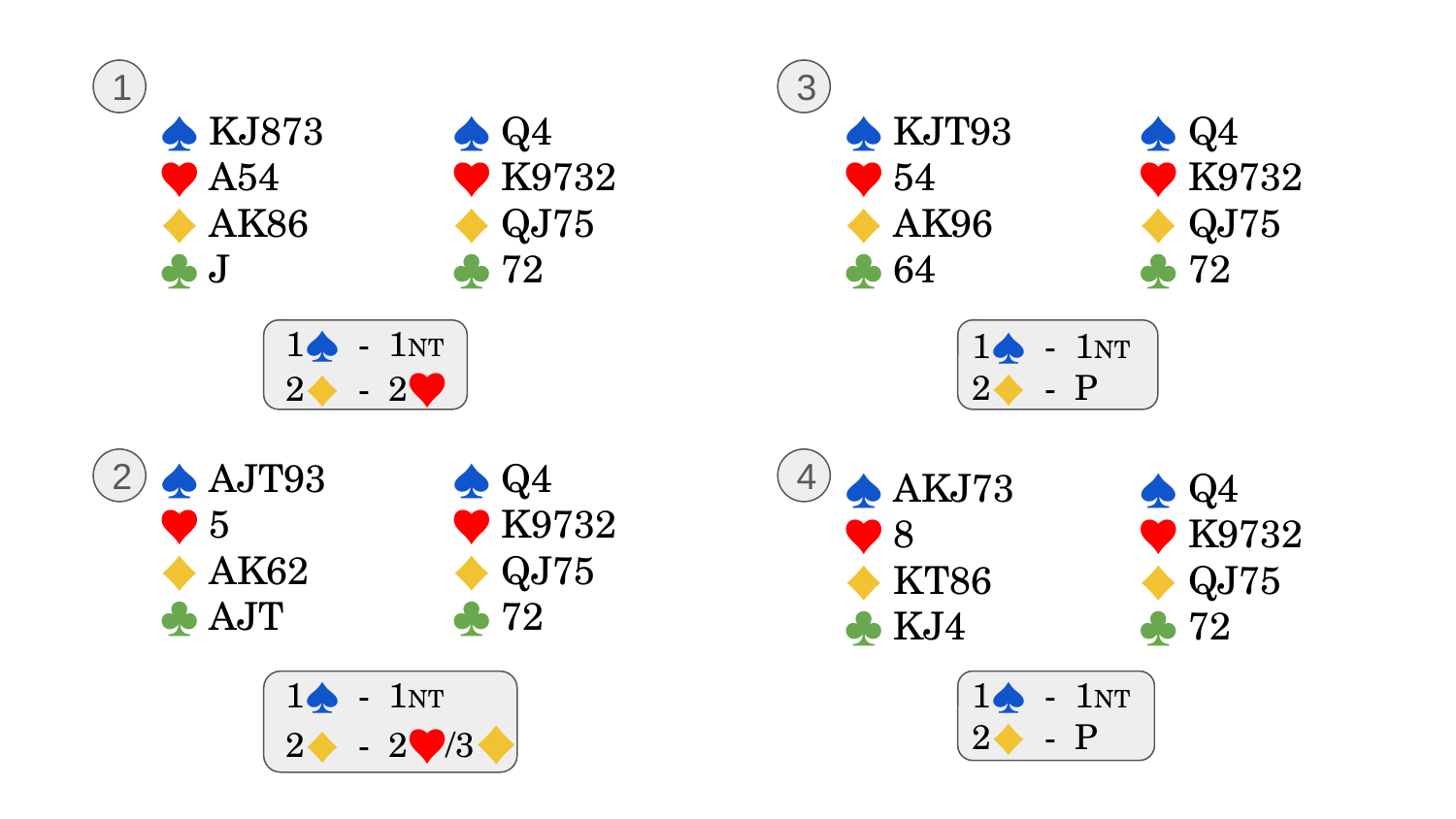

1
3

♠ KJ873
♥ A54
♦ AK86
♣ J
♠ Q4
♥ K9732
♦ QJ75
♣ 72
♠ KJT93
♥ 54
♦ AK96
♣ 64
♠ Q4
♥ K9732
♦ QJ75
♣ 72
1♠  -  1NT
2♦  -  2♥
1♠  -  1NT
2♦  -  P

2
4
♠ AJT93
♥ 5
♦ AK62
♣ AJT
♠ Q4
♥ K9732
♦ QJ75
♣ 72

♠ AKJ73
♥ 8
♦ KT86
♣ KJ4
♠ Q4
♥ K9732
♦ QJ75
♣ 72
1♠  -  1NT
2♦  -  2♥/3♦
1♠  -  1NT
2♦  -  P